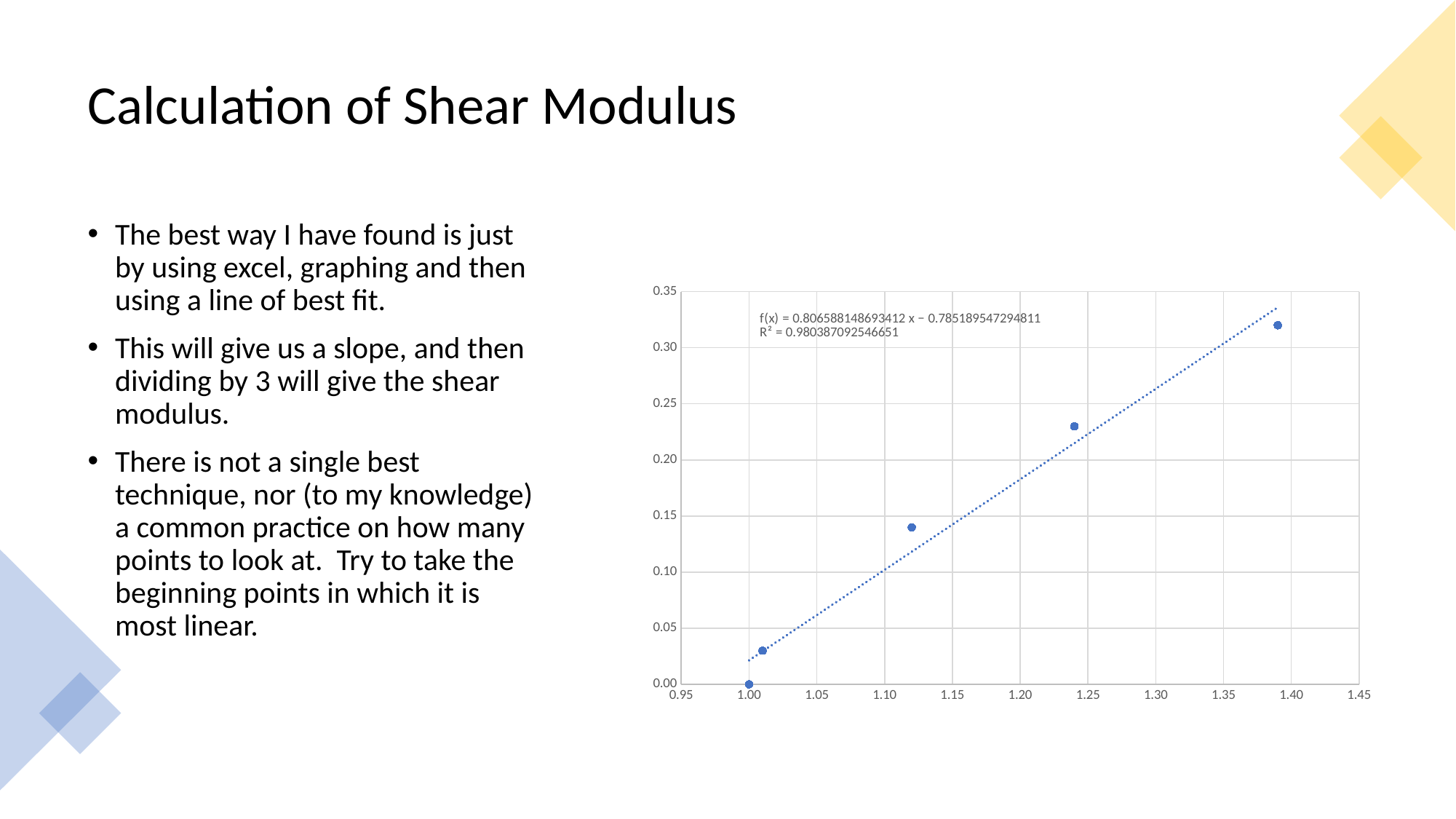

# Calculation of Shear Modulus
The best way I have found is just by using excel, graphing and then using a line of best fit.
This will give us a slope, and then dividing by 3 will give the shear modulus.
There is not a single best technique, nor (to my knowledge) a common practice on how many points to look at.  Try to take the beginning points in which it is most linear.

### Chart

| Category |  |
|---|---|